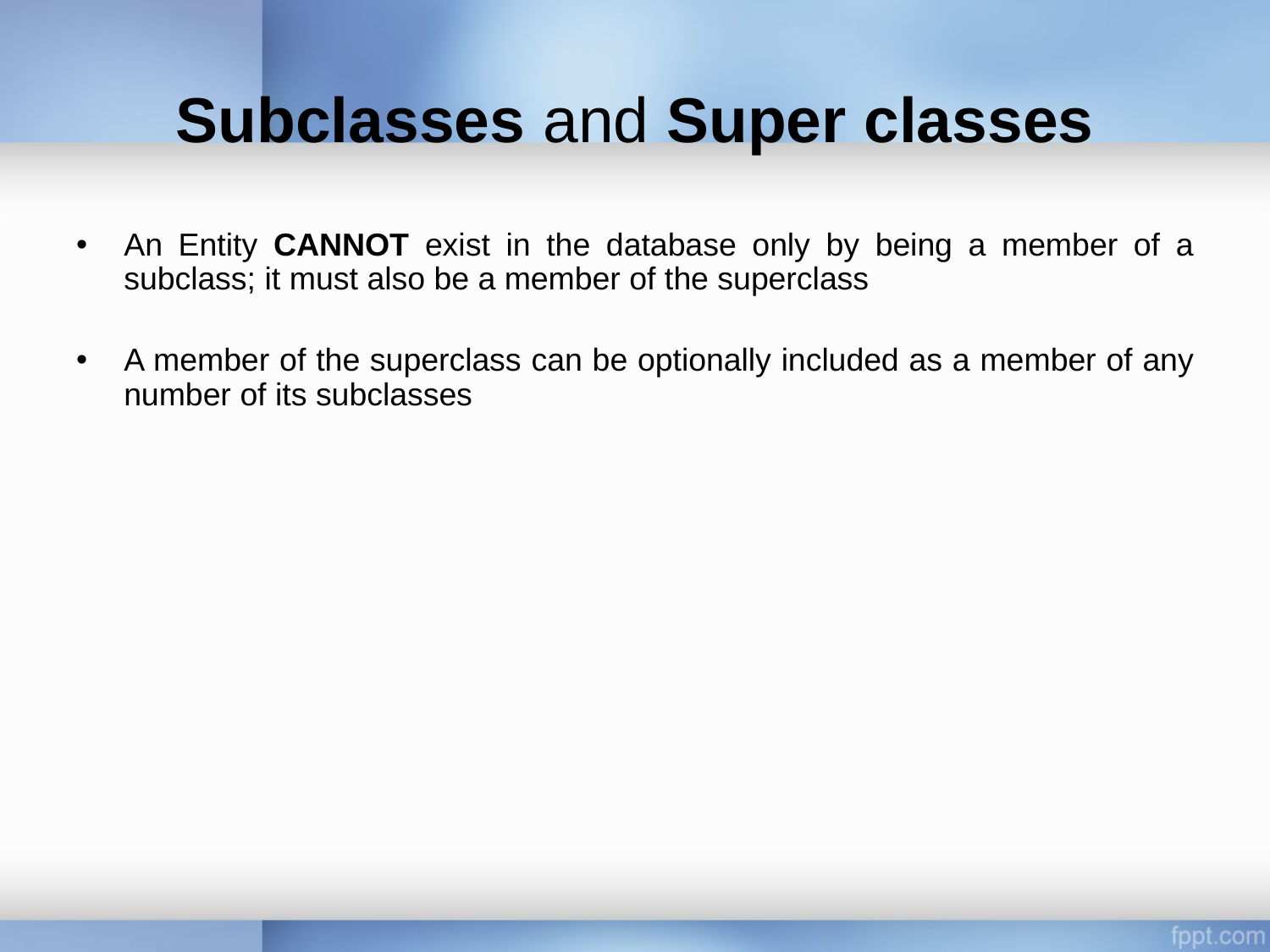

# Subclasses and Super classes
An Entity CANNOT exist in the database only by being a member of a subclass; it must also be a member of the superclass

A member of the superclass can be optionally included as a member of any number of its subclasses